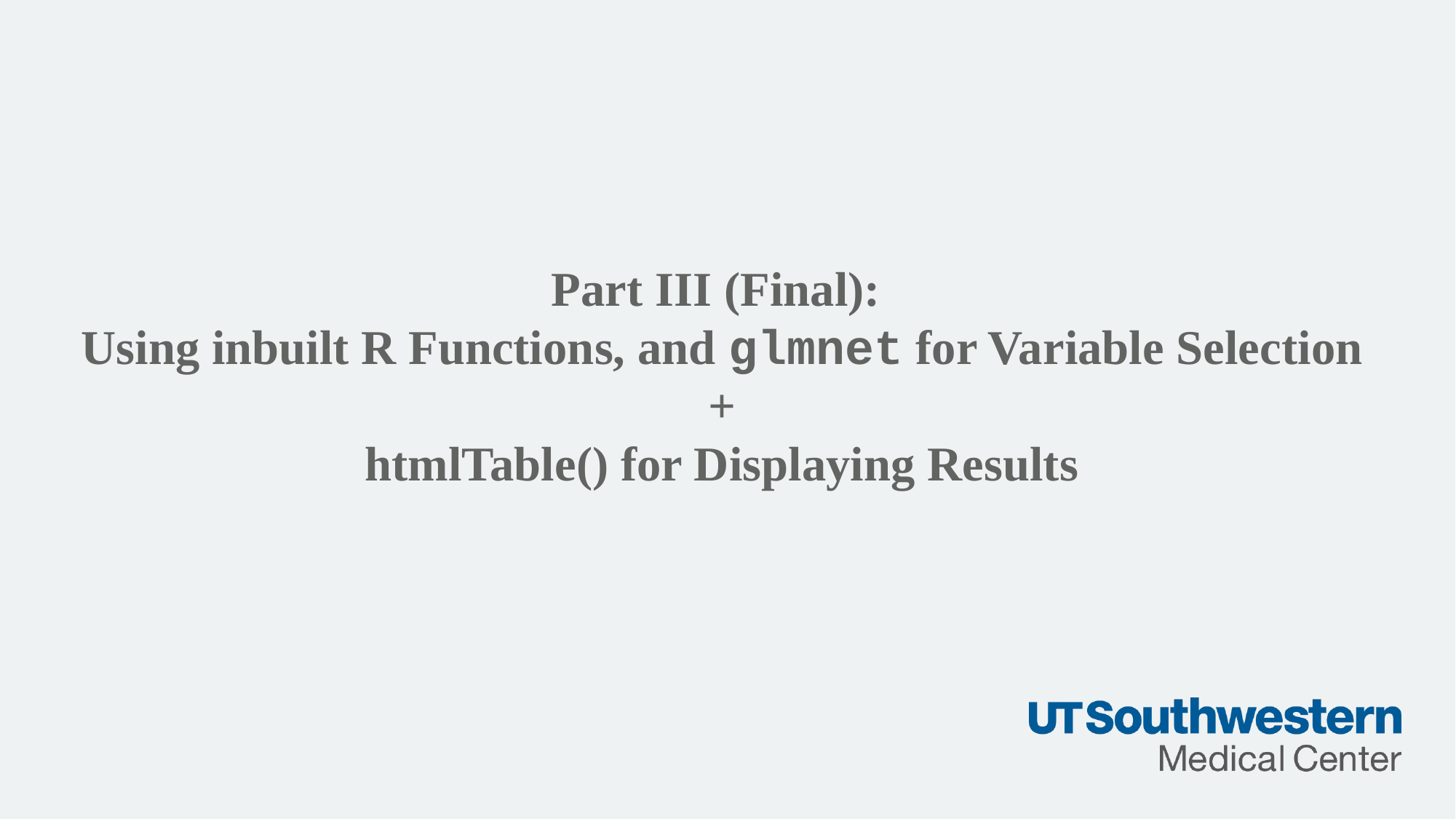

Part III (Final):
Using inbuilt R Functions, and glmnet for Variable Selection
+
htmlTable() for Displaying Results